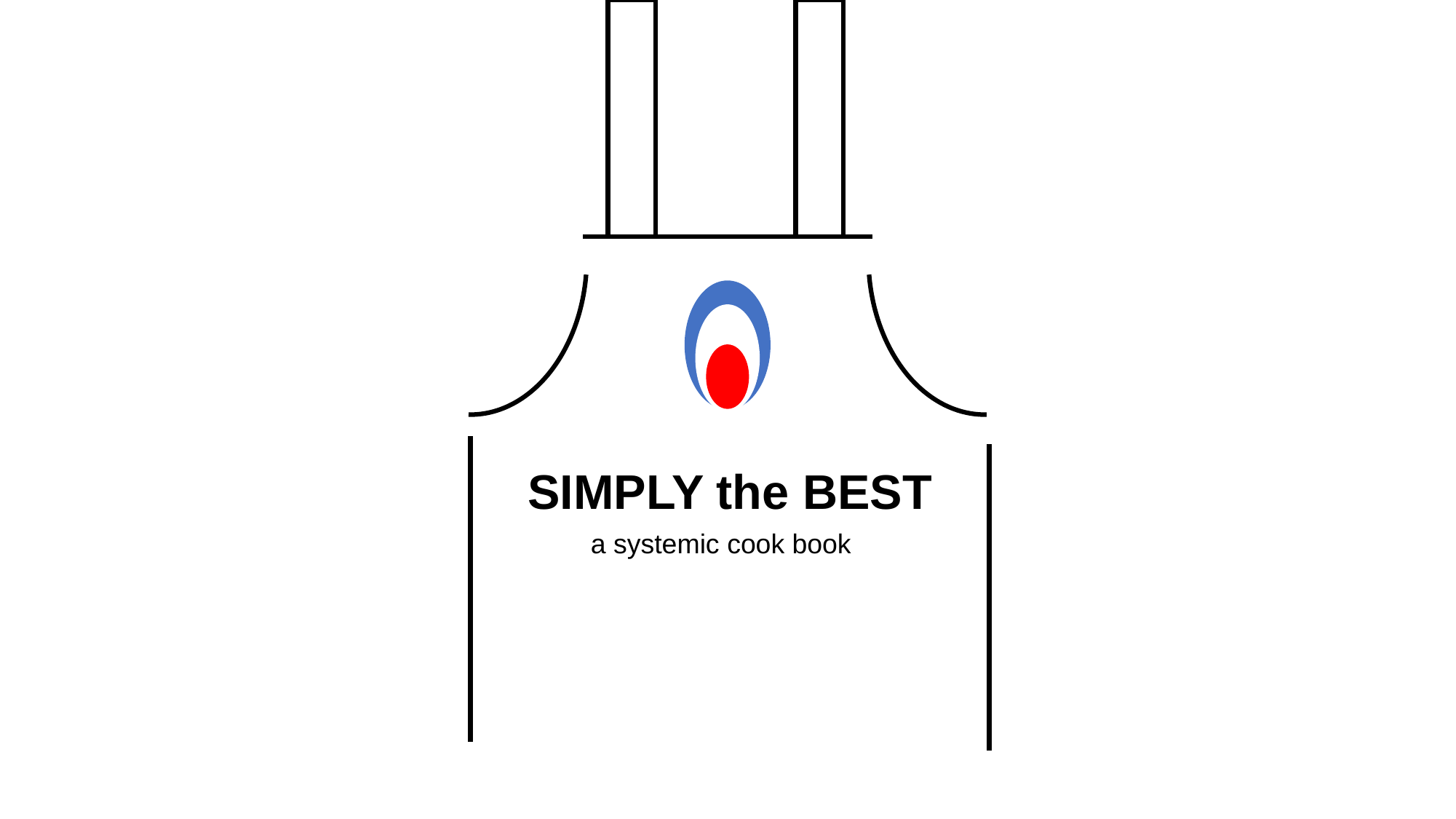

SIMPLY the BEST
a systemic cook book